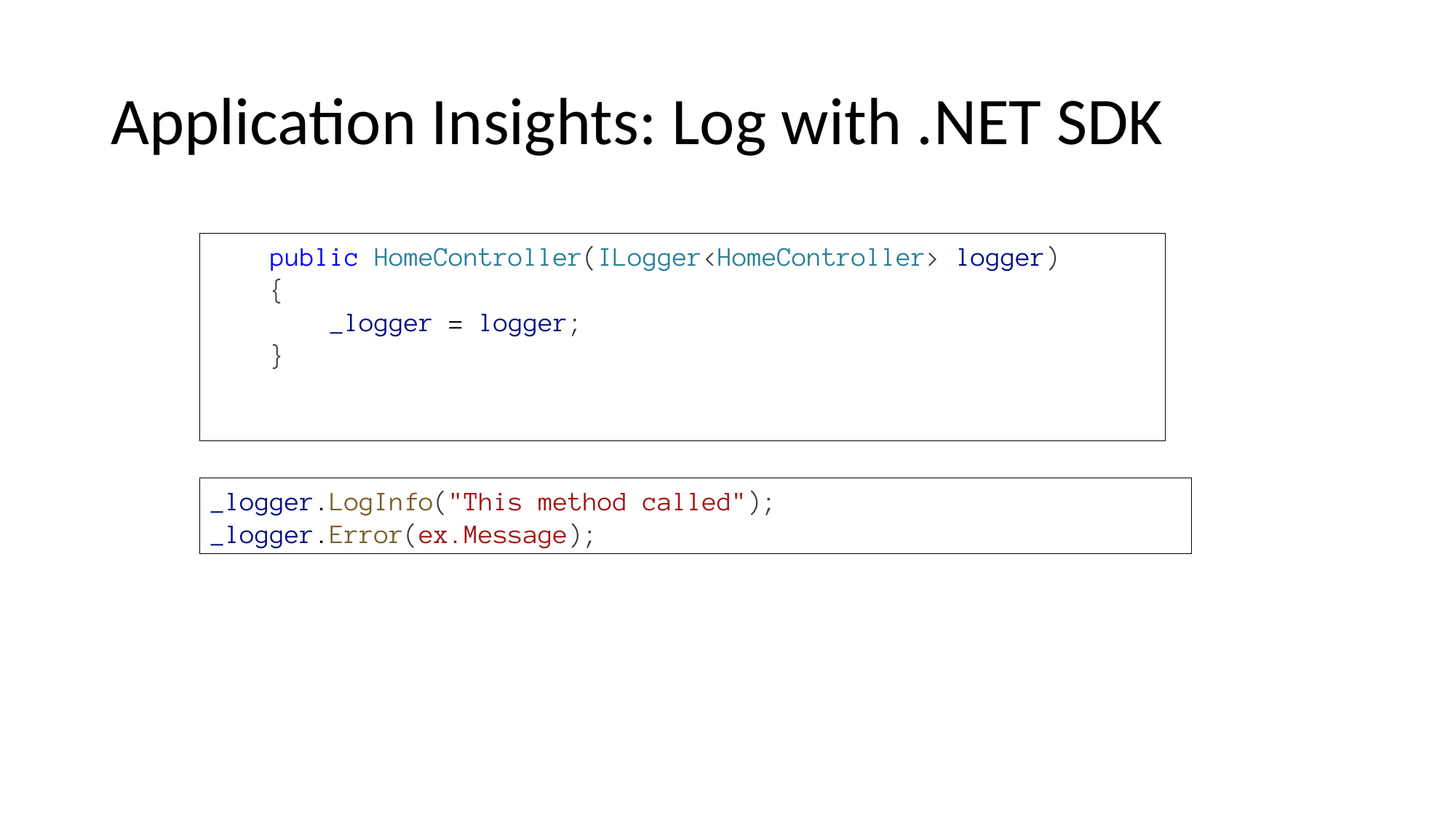

# Application Insights: Log with .NET SDK
    public HomeController(ILogger<HomeController> logger)
    {
        _logger = logger;
    }

_logger.LogInfo("This method called");
_logger.Error(ex.Message);